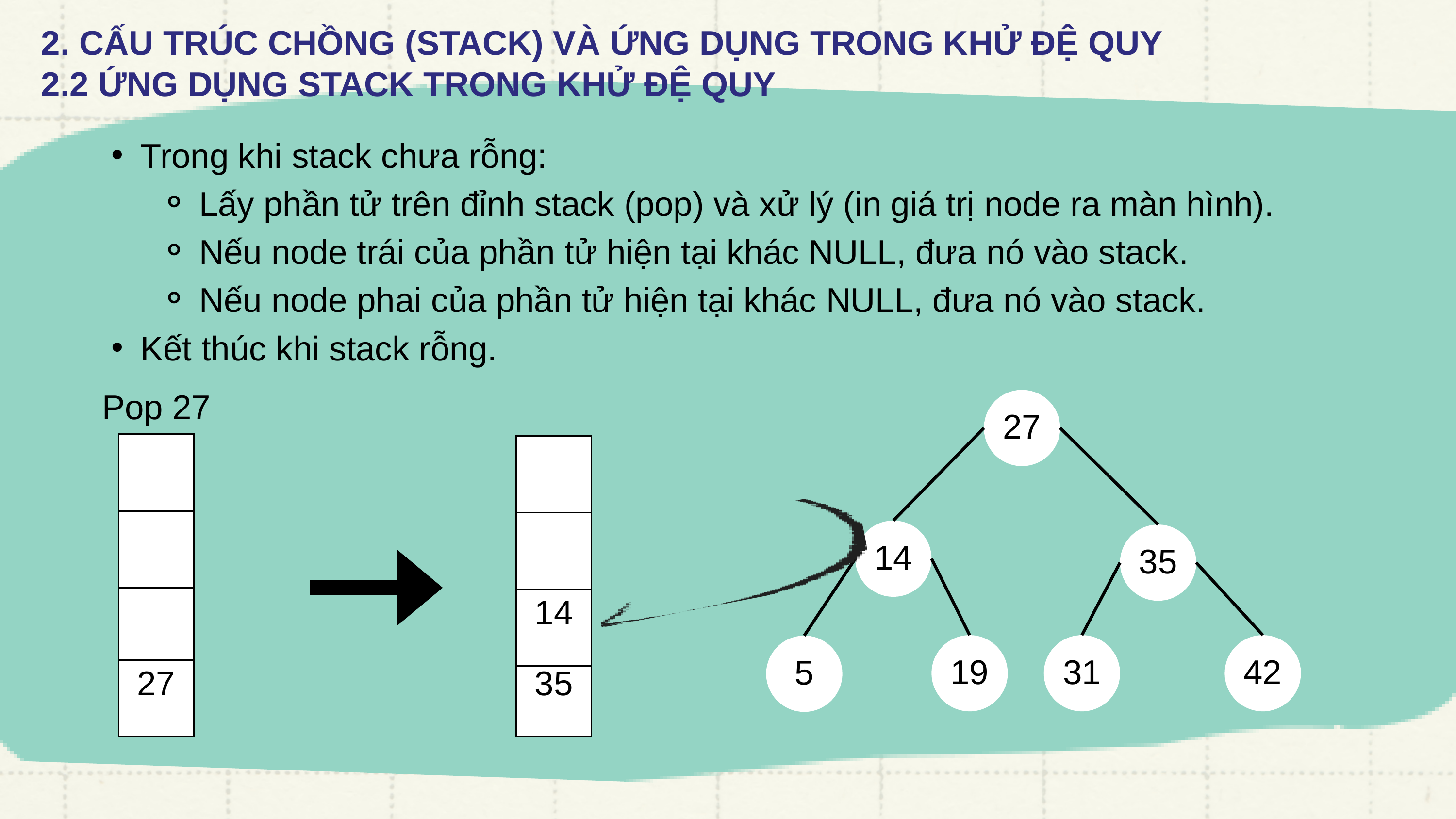

2. CẤU TRÚC CHỒNG (STACK) VÀ ỨNG DỤNG TRONG KHỬ ĐỆ QUY
2.2 ỨNG DỤNG STACK TRONG KHỬ ĐỆ QUY

Trong khi stack chưa rỗng:
Lấy phần tử trên đỉnh stack (pop) và xử lý (in giá trị node ra màn hình).
Nếu node trái của phần tử hiện tại khác NULL, đưa nó vào stack.
Nếu node phai của phần tử hiện tại khác NULL, đưa nó vào stack.
Kết thúc khi stack rỗng.

Pop 27

27

14

35

14

19

31

42

5

27

35